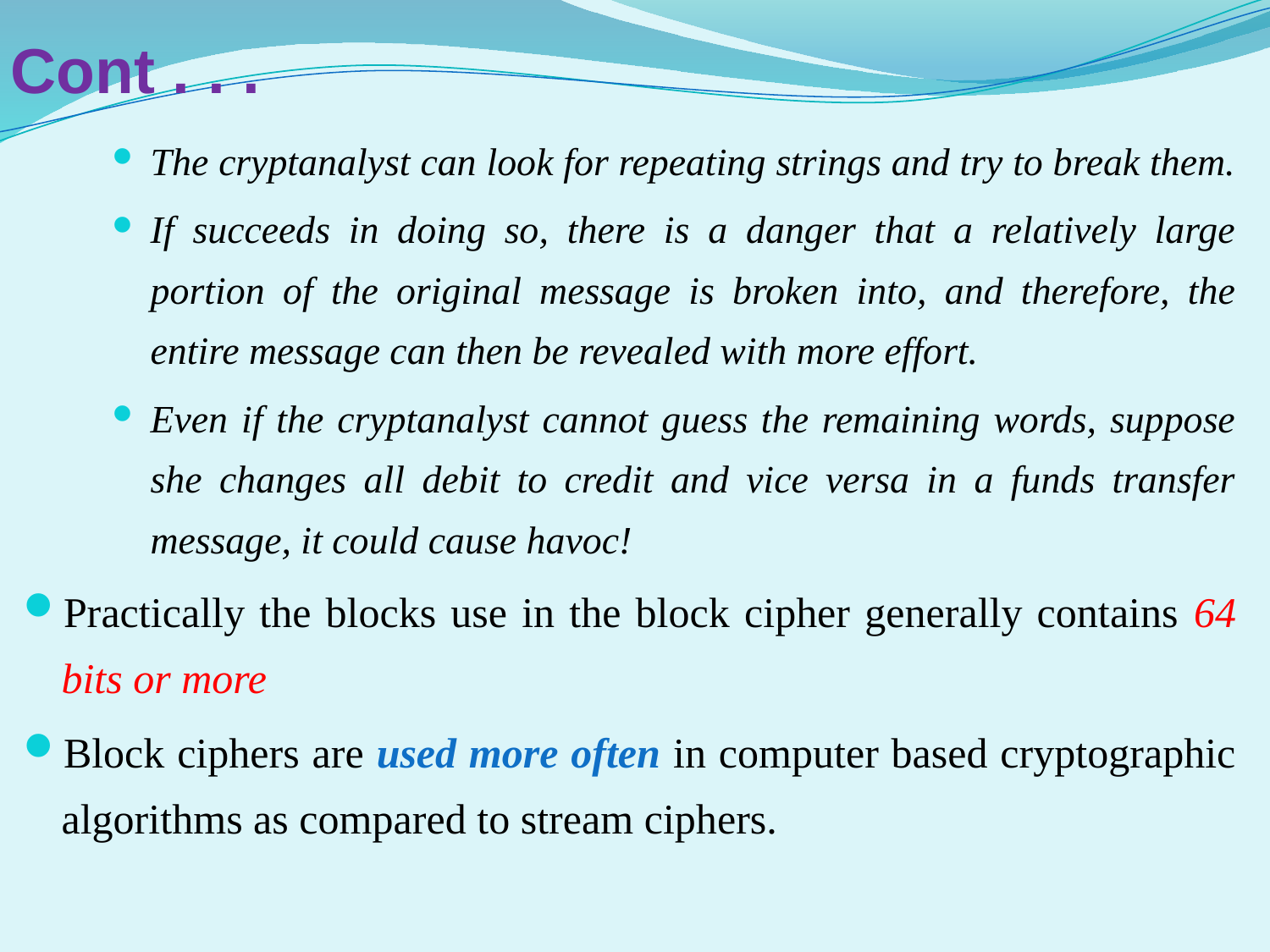

# Cont . . .
The cryptanalyst can look for repeating strings and try to break them.
If succeeds in doing so, there is a danger that a relatively large portion of the original message is broken into, and therefore, the entire message can then be revealed with more effort.
Even if the cryptanalyst cannot guess the remaining words, suppose she changes all debit to credit and vice versa in a funds transfer message, it could cause havoc!
Practically the blocks use in the block cipher generally contains 64 bits or more
Block ciphers are used more often in computer based cryptographic algorithms as compared to stream ciphers.